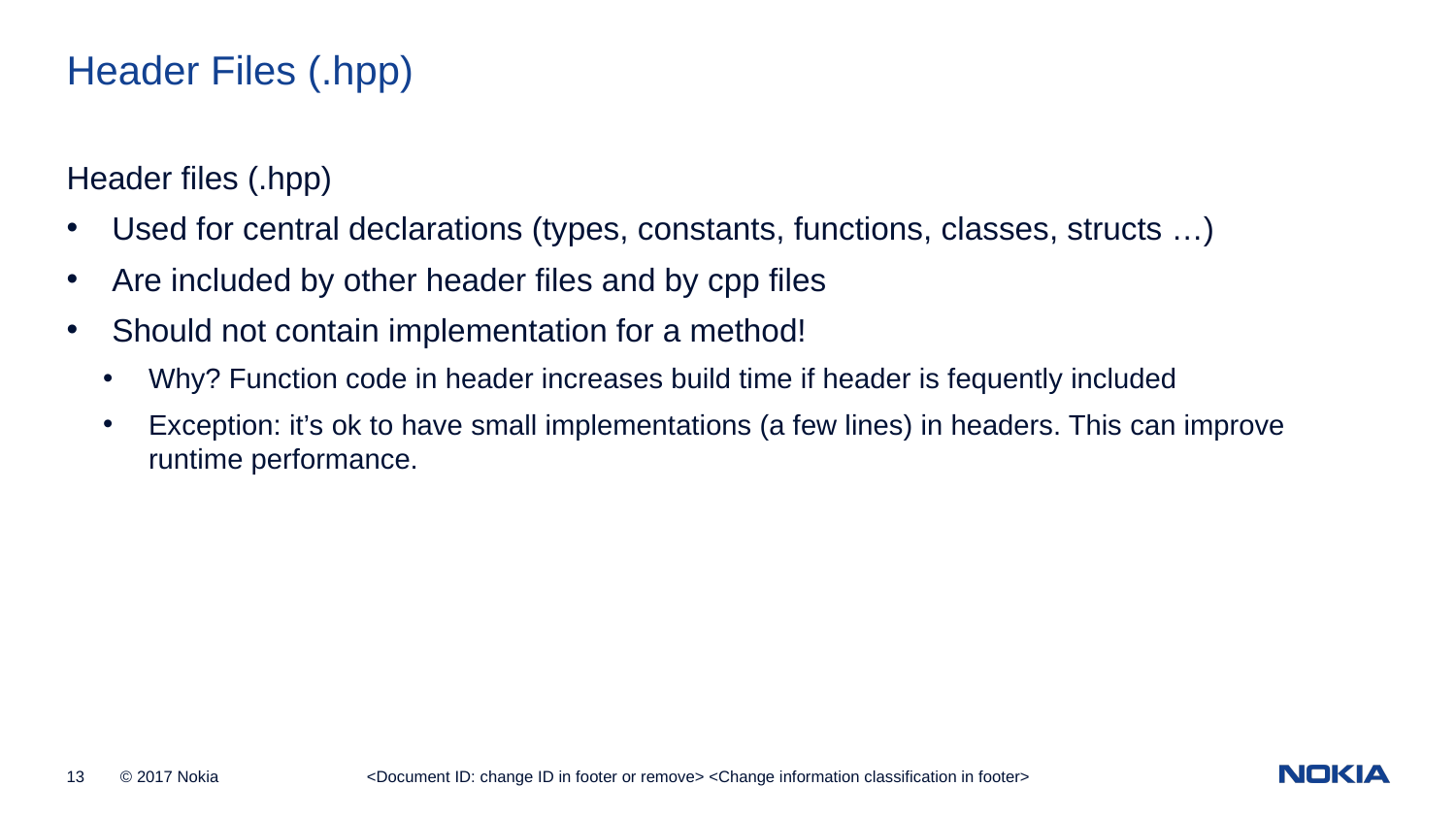

Header Files (.hpp)

Header files (.hpp)
Used for central declarations (types, constants, functions, classes, structs …)
Are included by other header files and by cpp files
Should not contain implementation for a method!
Why? Function code in header increases build time if header is fequently included
Exception: it’s ok to have small implementations (a few lines) in headers. This can improve runtime performance.

<Document ID: change ID in footer or remove> <Change information classification in footer>